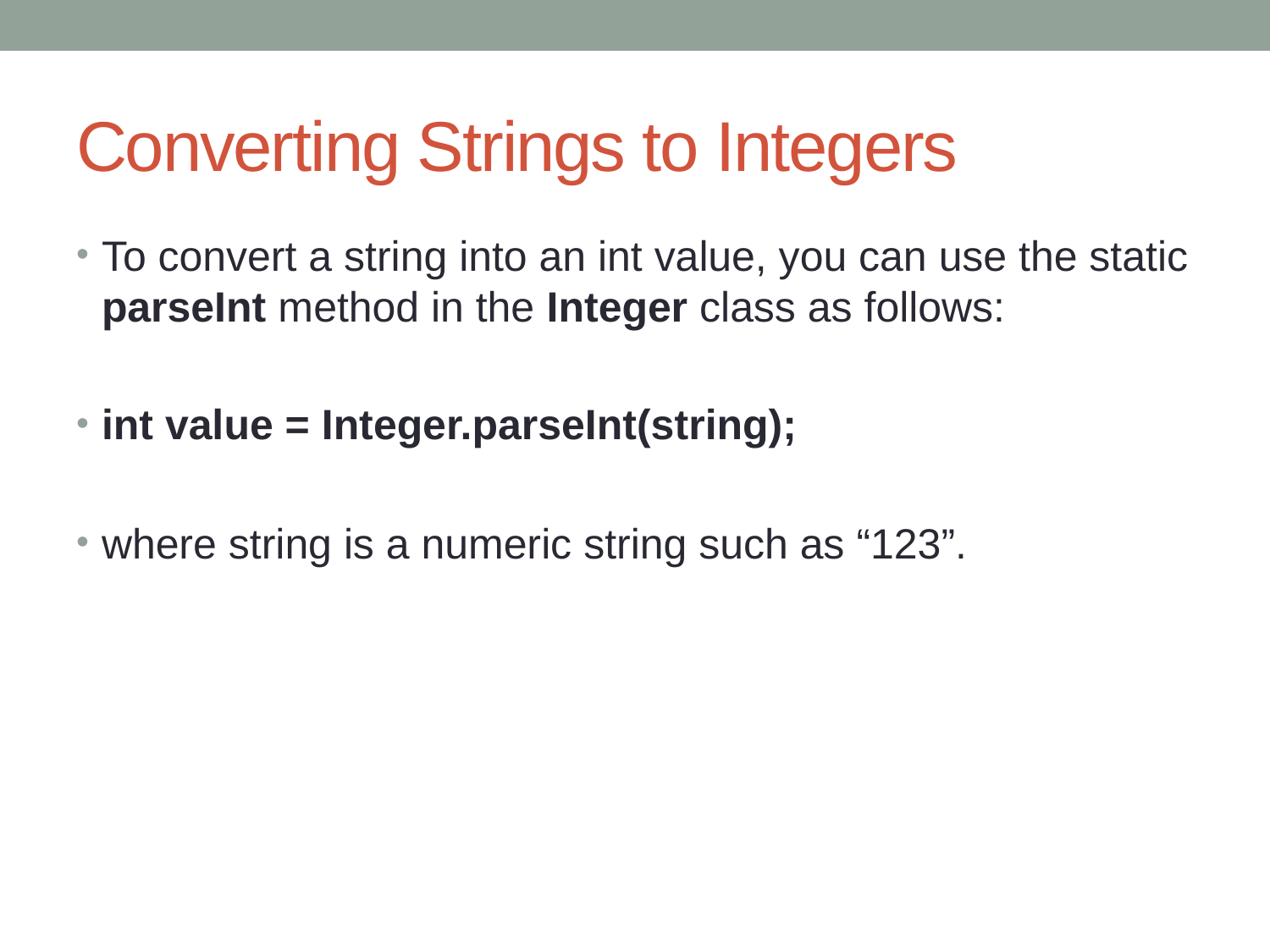

# Converting Strings to Integers
To convert a string into an int value, you can use the static parseInt method in the Integer class as follows:

int value = Integer.parseInt(string);

where string is a numeric string such as “123”.